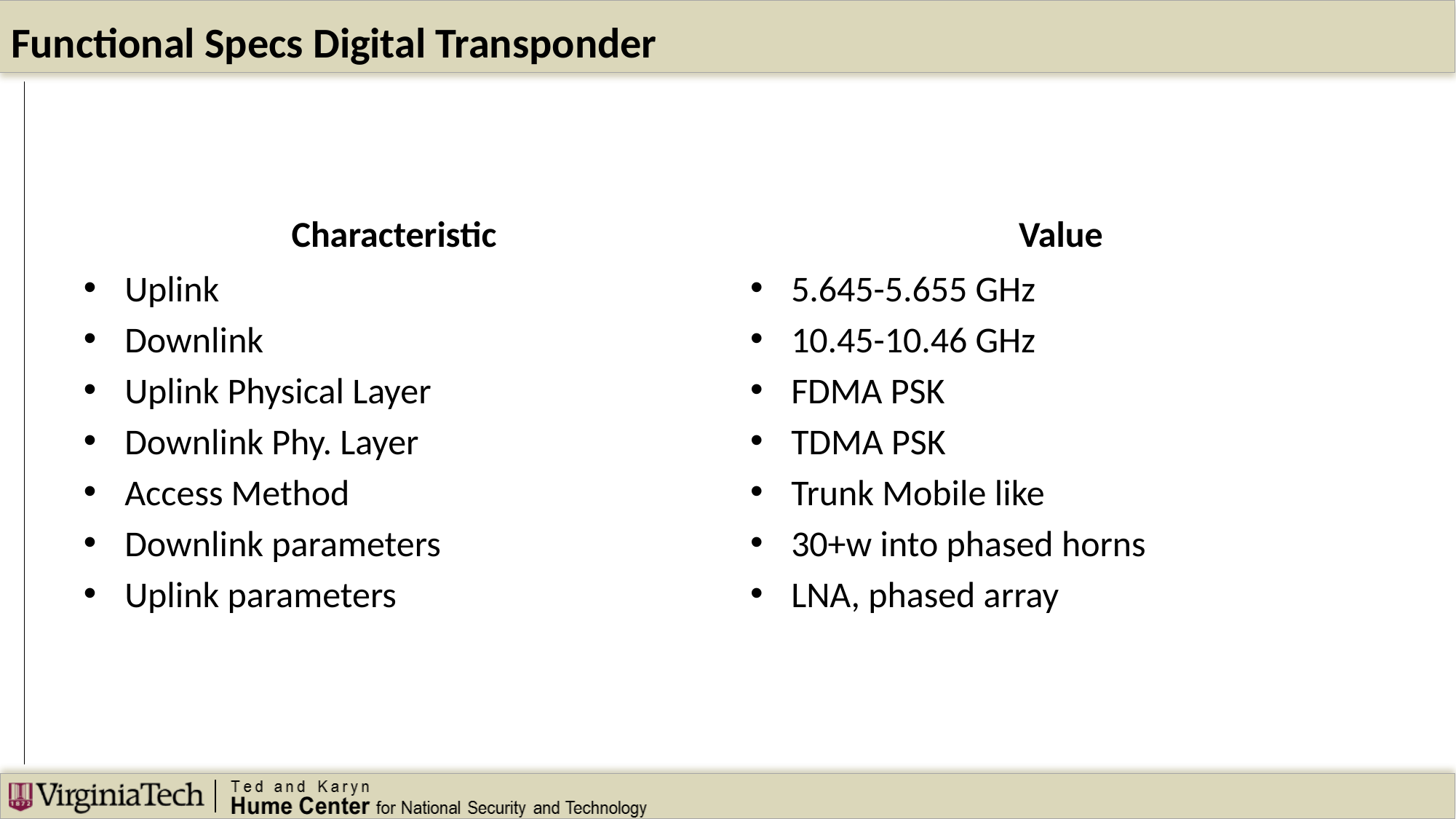

# Functional Specs Digital Transponder
Characteristic
Value
Uplink
Downlink
Uplink Physical Layer
Downlink Phy. Layer
Access Method
Downlink parameters
Uplink parameters

5.645-5.655 GHz
10.45-10.46 GHz
FDMA PSK
TDMA PSK
Trunk Mobile like
30+w into phased horns
LNA, phased array